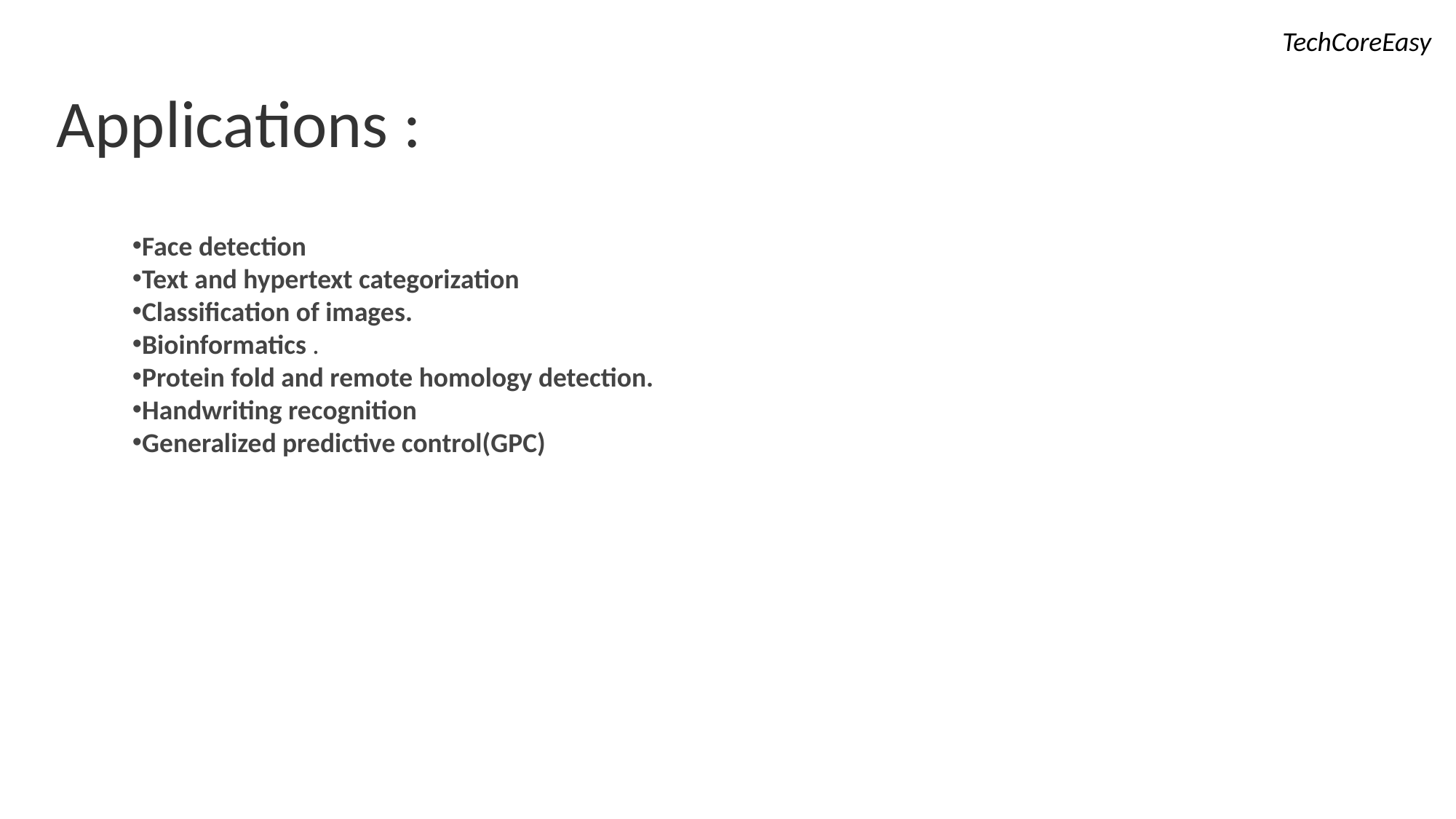

TechCoreEasy
Applications :
Face detection
Text and hypertext categorization
Classification of images.
Bioinformatics .
Protein fold and remote homology detection.
Handwriting recognition
Generalized predictive control(GPC)